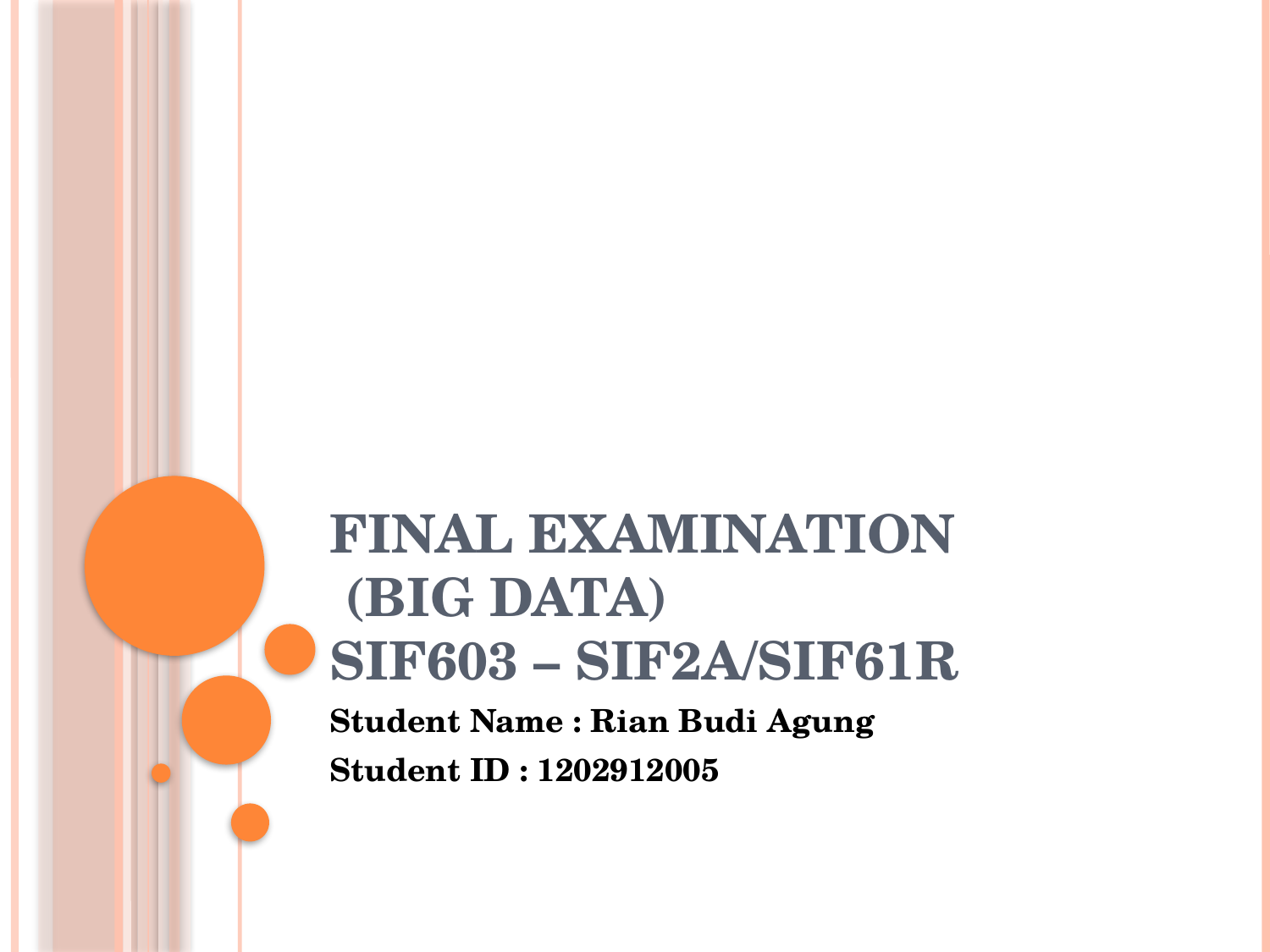

# FINAL EXAMINATION (Big Data) SIF603 – SIF2A/SIF61R
Student Name : Rian Budi Agung
Student ID : 1202912005